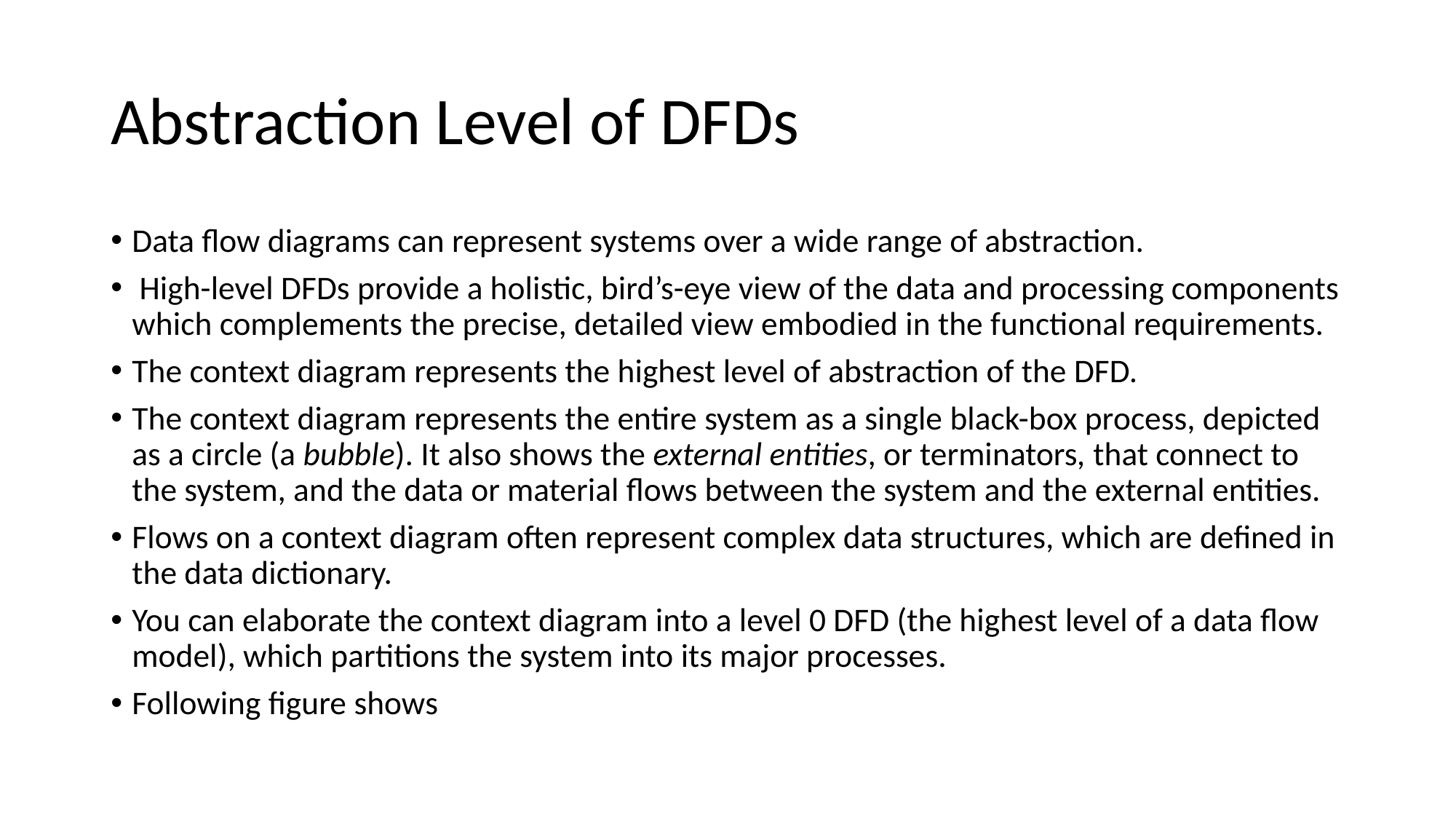

Abstraction Level of DFDs
Data flow diagrams can represent systems over a wide range of abstraction.
 High-level DFDs provide a holistic, bird’s-eye view of the data and processing components which complements the precise, detailed view embodied in the functional requirements.
The context diagram represents the highest level of abstraction of the DFD.
The context diagram represents the entire system as a single black-box process, depicted as a circle (a bubble). It also shows the external entities, or terminators, that connect to the system, and the data or material flows between the system and the external entities.
Flows on a context diagram often represent complex data structures, which are defined in the data dictionary.
You can elaborate the context diagram into a level 0 DFD (the highest level of a data flow model), which partitions the system into its major processes.
Following figure shows